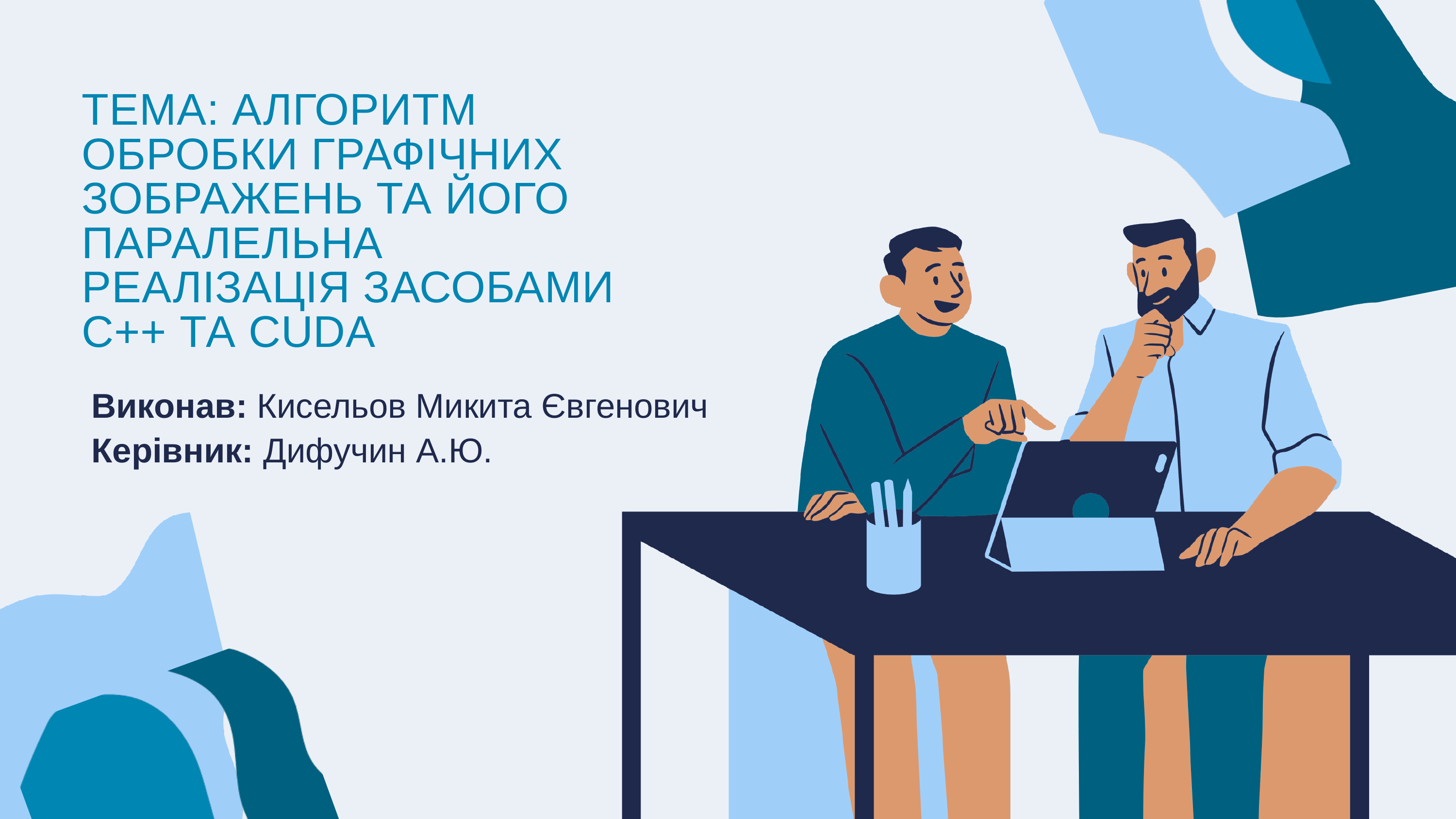

ТЕМА: АЛГОРИТМ ОБРОБКИ ГРАФІЧНИХ ЗОБРАЖЕНЬ ТА ЙОГО ПАРАЛЕЛЬНА РЕАЛІЗАЦІЯ ЗАСОБАМИ С++ ТА CUDA

 Виконав: Кисельов Микита Євгенович
 Керівник: Дифучин А.Ю.